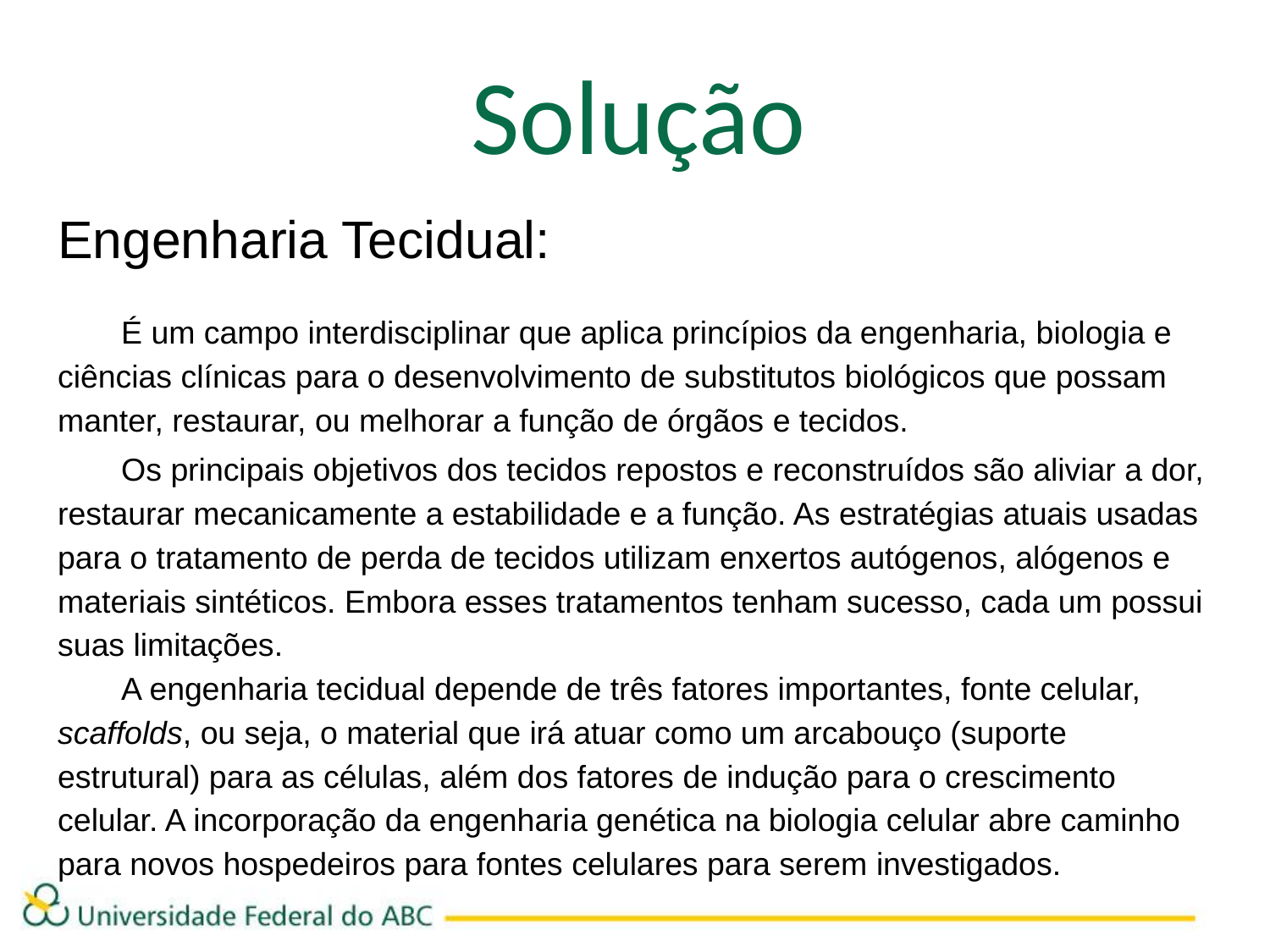

Solução
Engenharia Tecidual:

É um campo interdisciplinar que aplica princípios da engenharia, biologia e ciências clínicas para o desenvolvimento de substitutos biológicos que possam manter, restaurar, ou melhorar a função de órgãos e tecidos.
Os principais objetivos dos tecidos repostos e reconstruídos são aliviar a dor, restaurar mecanicamente a estabilidade e a função. As estratégias atuais usadas para o tratamento de perda de tecidos utilizam enxertos autógenos, alógenos e materiais sintéticos. Embora esses tratamentos tenham sucesso, cada um possui suas limitações.
A engenharia tecidual depende de três fatores importantes, fonte celular, scaffolds, ou seja, o material que irá atuar como um arcabouço (suporte estrutural) para as células, além dos fatores de indução para o crescimento celular. A incorporação da engenharia genética na biologia celular abre caminho para novos hospedeiros para fontes celulares para serem investigados.